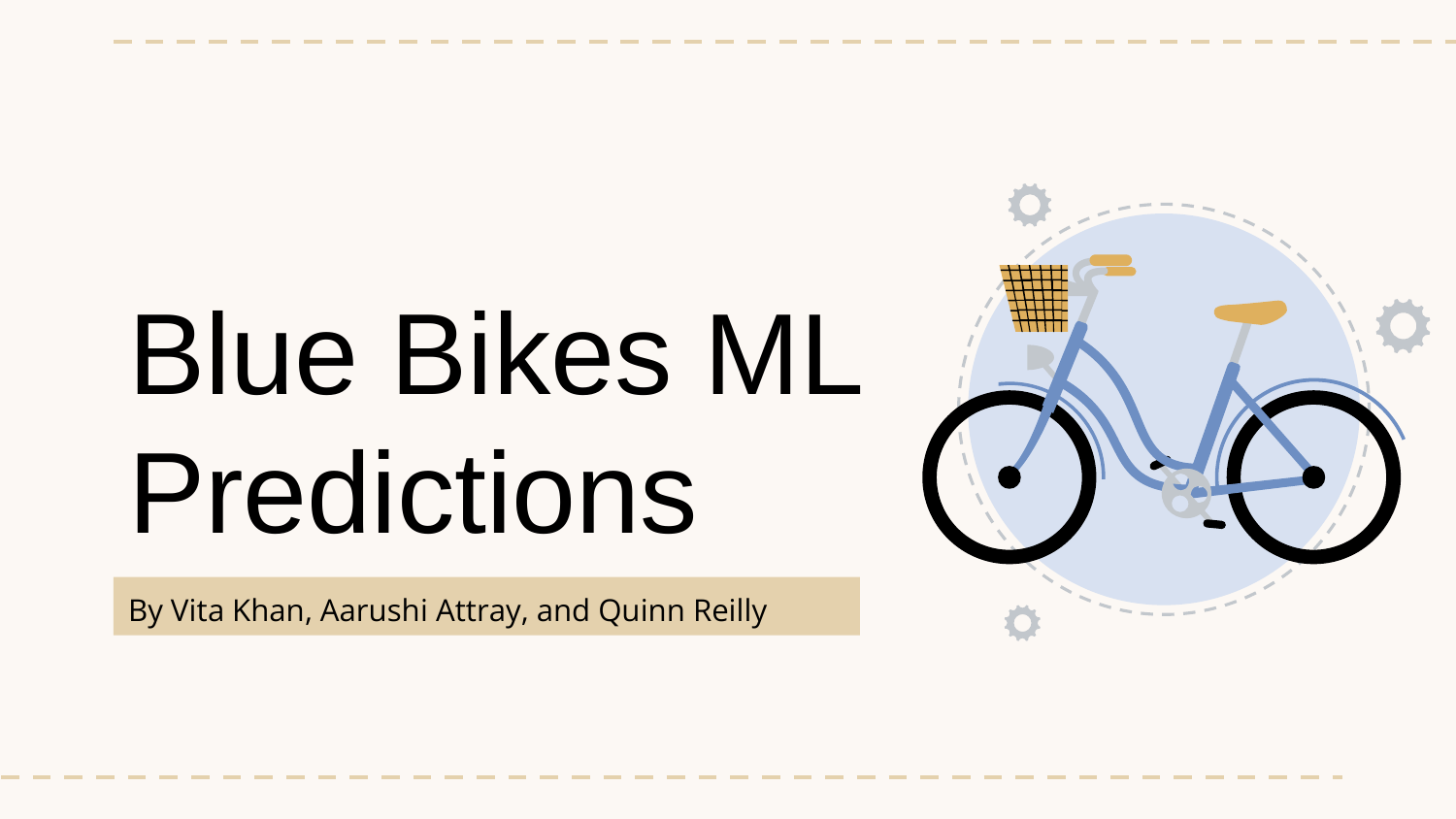

# Blue Bikes ML Predictions

By Vita Khan, Aarushi Attray, and Quinn Reilly